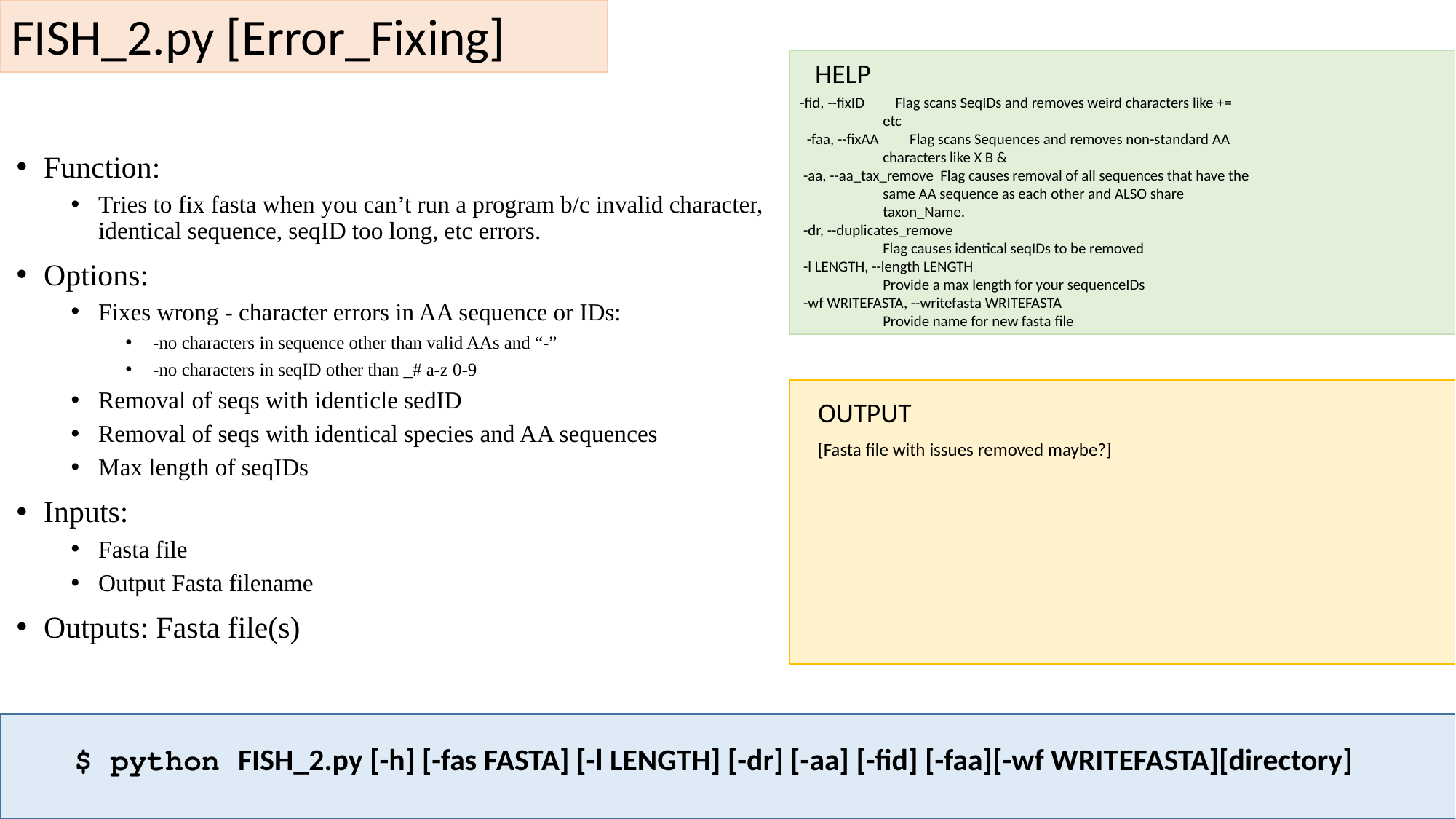

# FISH_2.py [Error_Fixing]

HELP
-fid, --fixID         Flag scans SeqIDs and removes weird characters like +=
                        etc
  -faa, --fixAA         Flag scans Sequences and removes non-standard AA
                        characters like X B &
 -aa, --aa_tax_remove  Flag causes removal of all sequences that have the
                        same AA sequence as each other and ALSO share
                        taxon_Name.
 -dr, --duplicates_remove
                        Flag causes identical seqIDs to be removed
 -l LENGTH, --length LENGTH
                        Provide a max length for your sequenceIDs
 -wf WRITEFASTA, --writefasta WRITEFASTA
                        Provide name for new fasta file
Function:
Tries to fix fasta when you can’t run a program b/c invalid character, identical sequence, seqID too long, etc errors.
Options:
Fixes wrong - character errors in AA sequence or IDs:
-no characters in sequence other than valid AAs and “-”
-no characters in seqID other than _# a-z 0-9
Removal of seqs with identicle sedID
Removal of seqs with identical species and AA sequences
Max length of seqIDs
Inputs:
Fasta file
Output Fasta filename
Outputs: Fasta file(s)

OUTPUT
[Fasta file with issues removed maybe?]

$ python FISH_2.py [-h] [-fas FASTA] [-l LENGTH] [-dr] [-aa] [-fid] [-faa][-wf WRITEFASTA][directory]